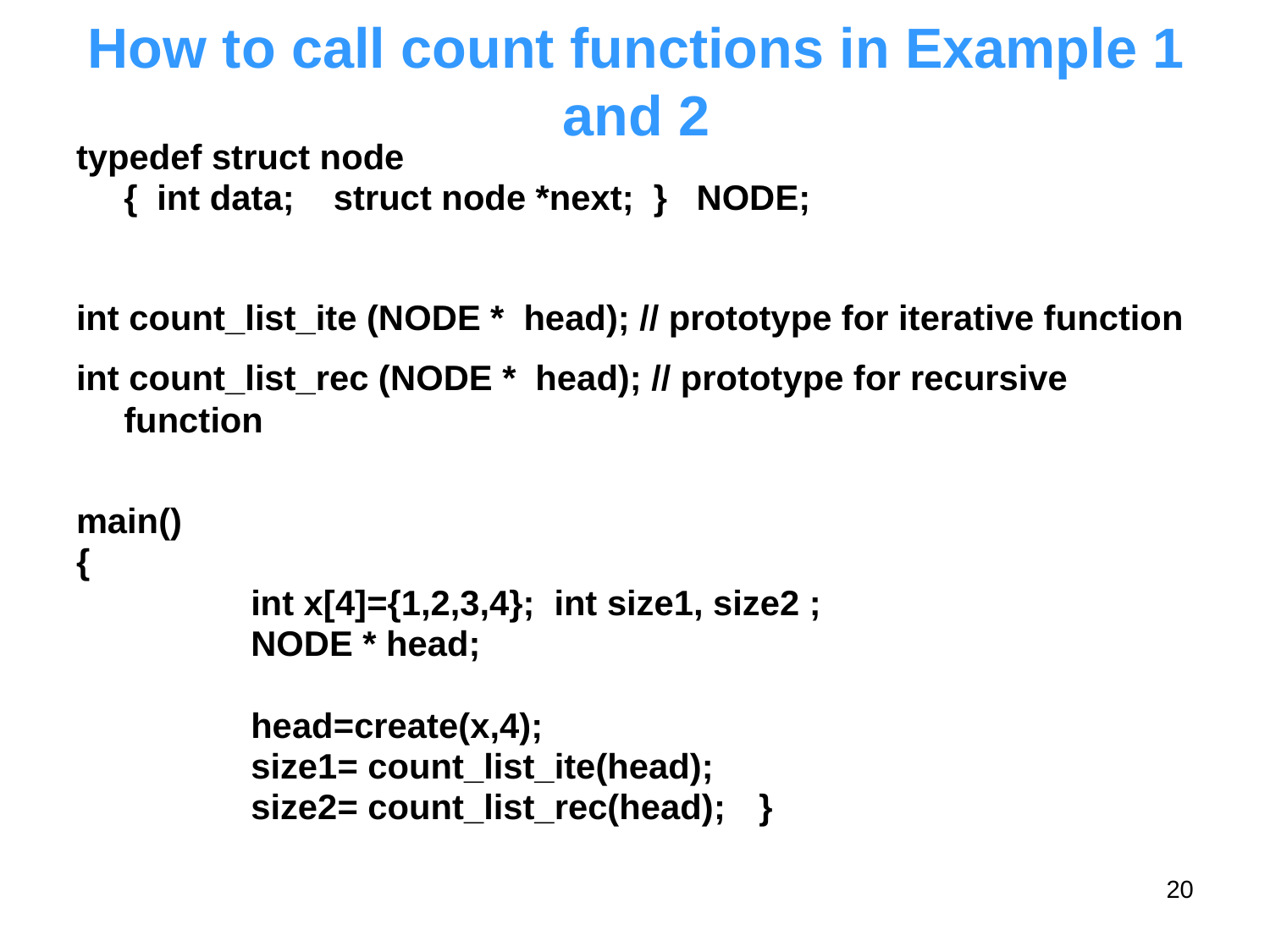

# How to call count functions in Example 1 and 2
typedef struct node
	{  int data;    struct node *next;  }   NODE;

int count_list_ite (NODE *  head); // prototype for iterative function
int count_list_rec (NODE *  head); // prototype for recursive function

main()
{
		int x[4]={1,2,3,4};  int size1, size2 ;
		NODE * head;

		head=create(x,4);
		size1= count_list_ite(head);
		size2= count_list_rec(head);	}

20